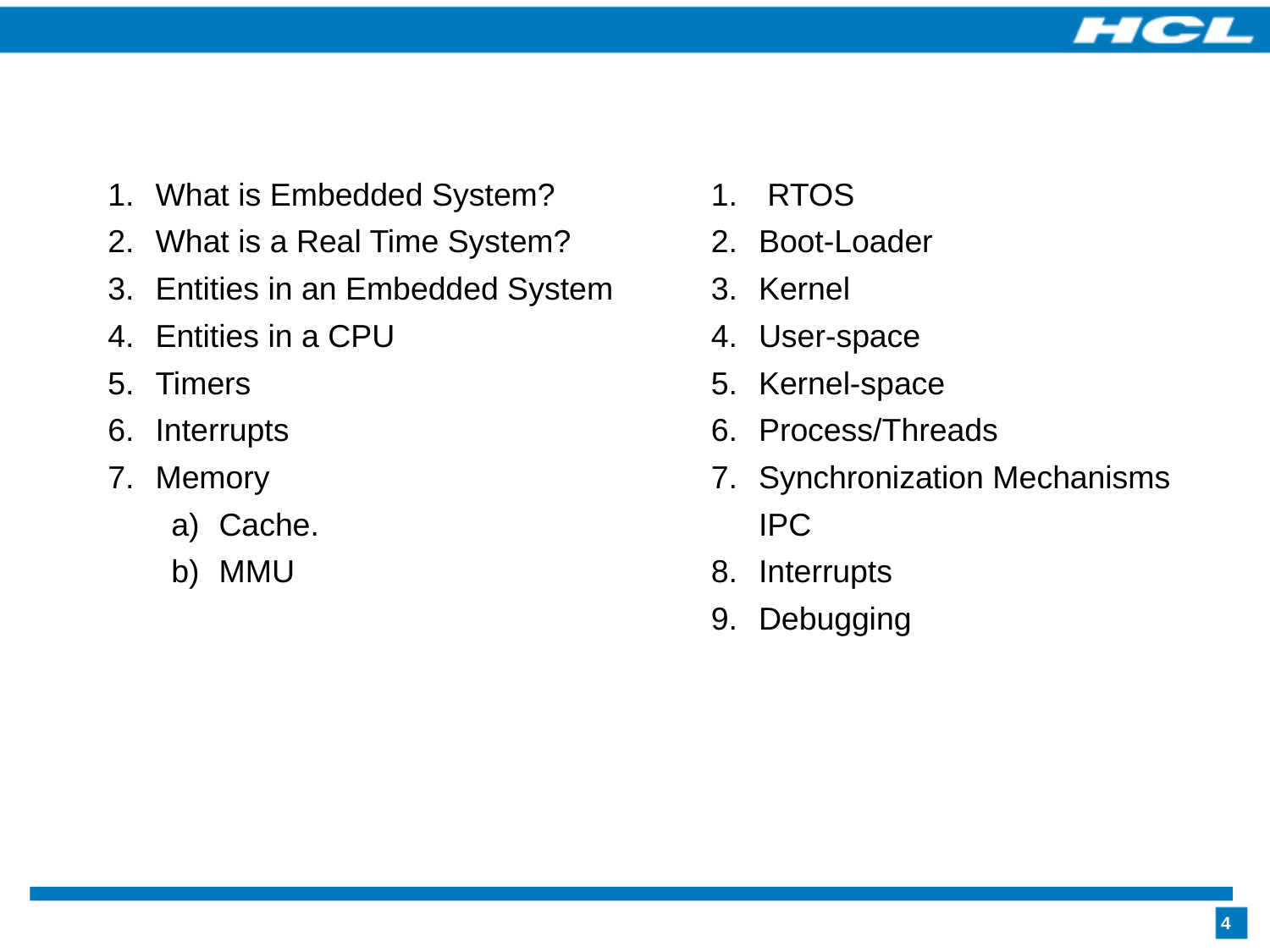

What is Embedded System?
What is a Real Time System?
Entities in an Embedded System
Entities in a CPU
Timers
Interrupts
Memory
Cache.
MMU

 RTOS
Boot-Loader
Kernel
User-space
Kernel-space
Process/Threads
Synchronization Mechanisms IPC
Interrupts
Debugging
4